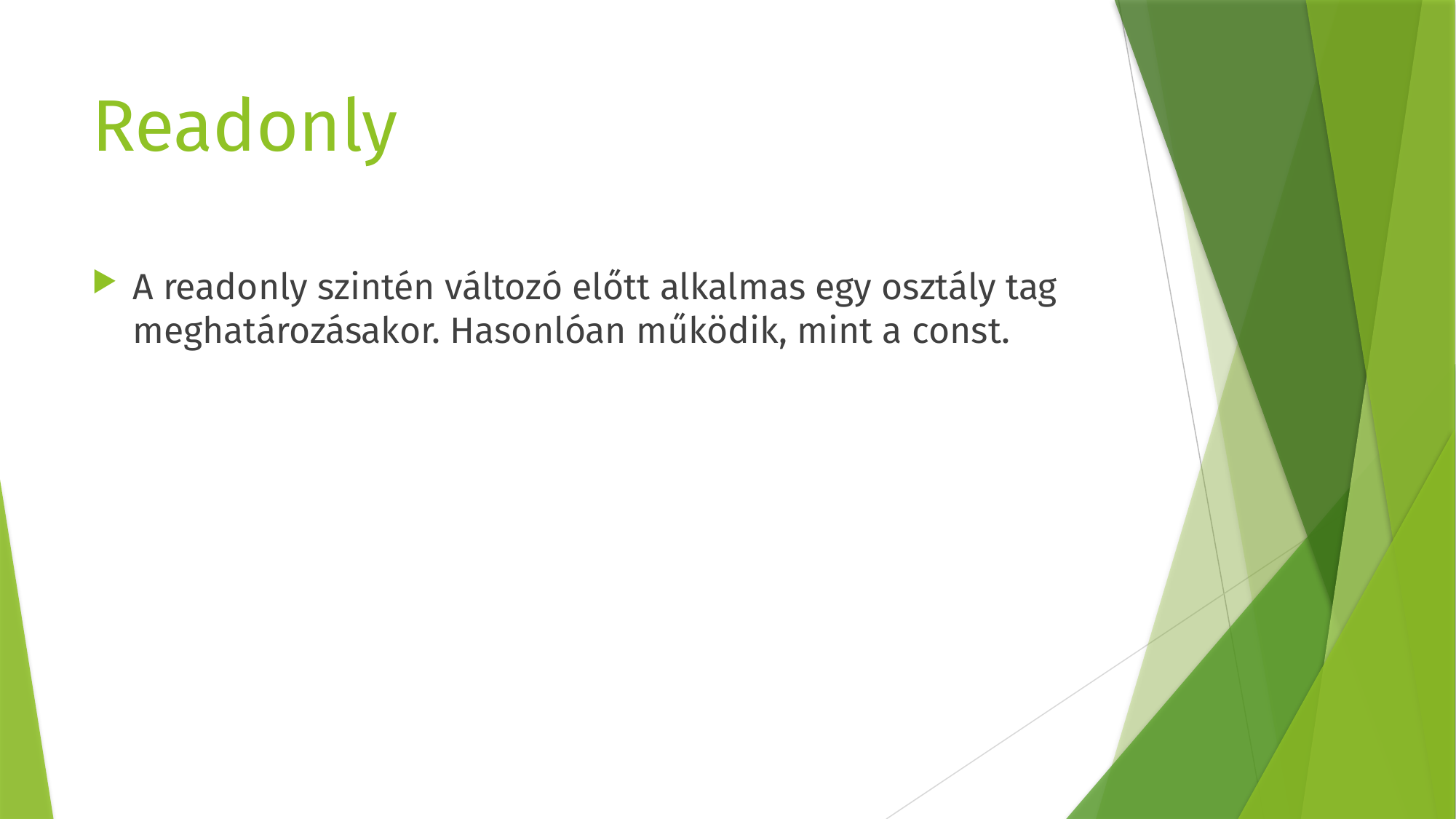

# Readonly
A readonly szintén változó előtt alkalmas egy osztály tag meghatározásakor. Hasonlóan működik, mint a const.